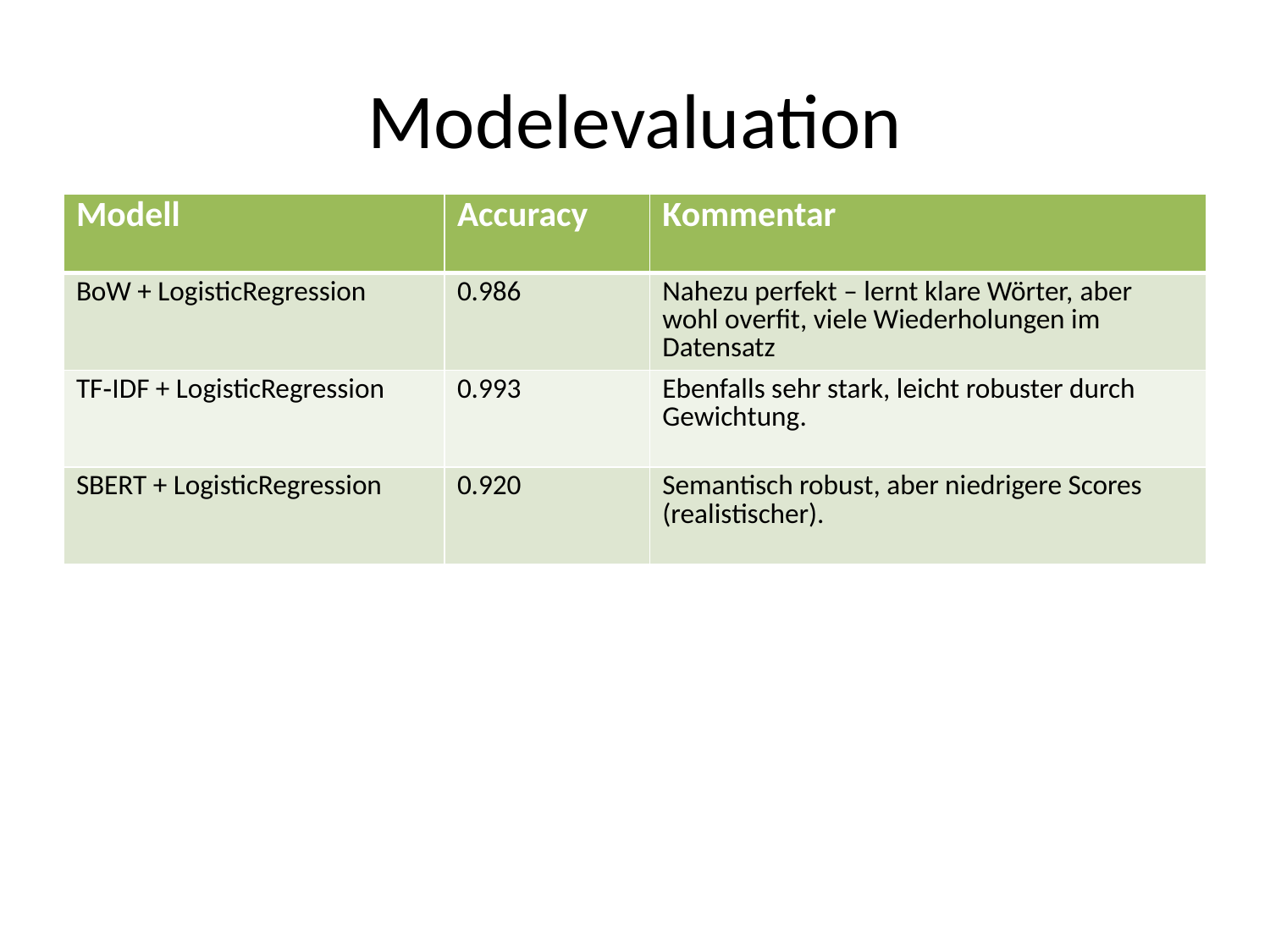

# Modelevaluation
| Modell | Accuracy | Kommentar |
| --- | --- | --- |
| BoW + LogisticRegression | 0.986 | Nahezu perfekt – lernt klare Wörter, aber wohl overfit, viele Wiederholungen im Datensatz |
| TF‑IDF + LogisticRegression | 0.993 | Ebenfalls sehr stark, leicht robuster durch Gewichtung. |
| SBERT + LogisticRegression | 0.920 | Semantisch robust, aber niedrigere Scores (realistischer). |